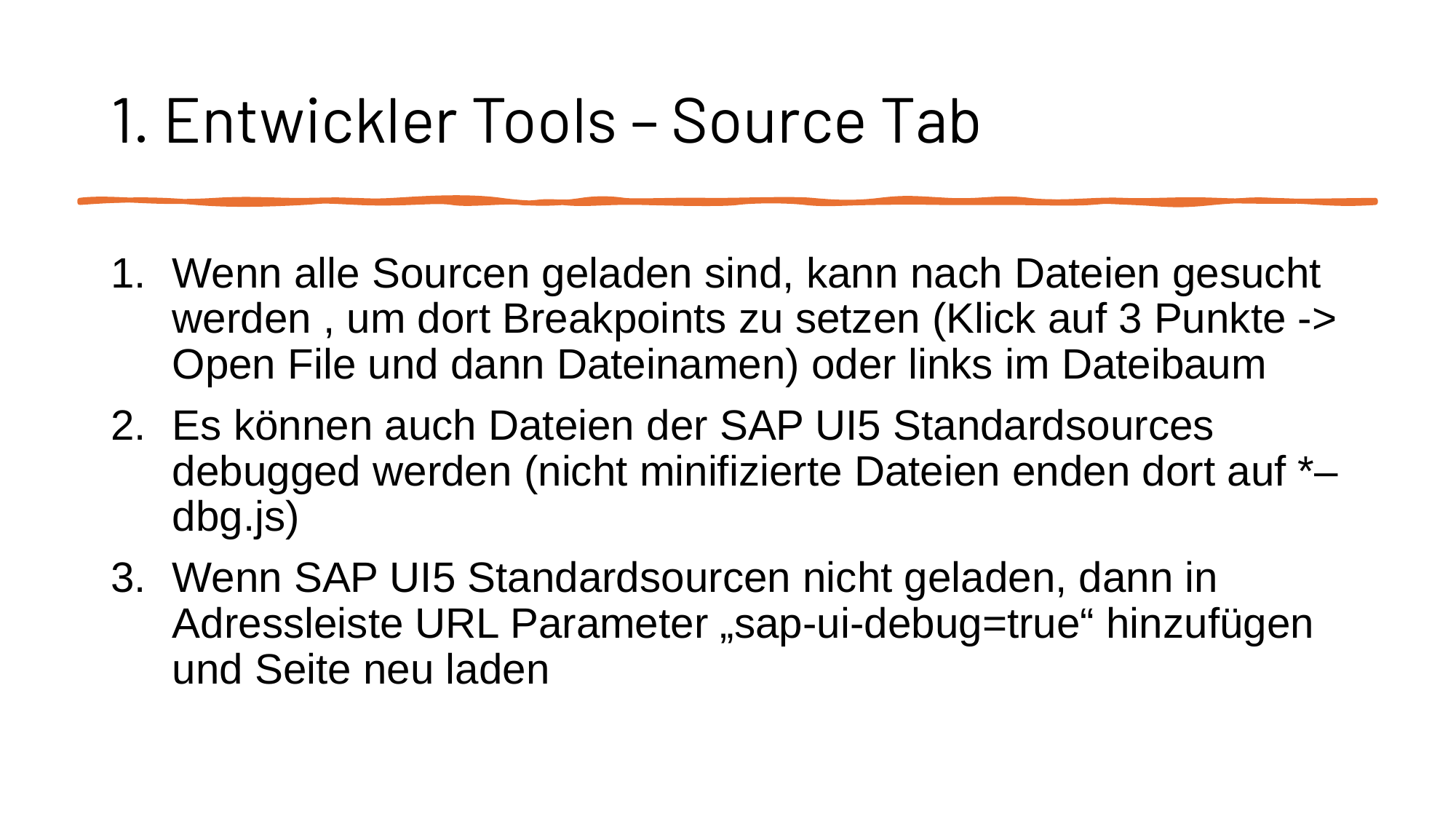

# 1. Entwickler Tools – Source Tab

Wenn alle Sourcen geladen sind, kann nach Dateien gesucht werden , um dort Breakpoints zu setzen (Klick auf 3 Punkte -> Open File und dann Dateinamen) oder links im Dateibaum
Es können auch Dateien der SAP UI5 Standardsources debugged werden (nicht minifizierte Dateien enden dort auf *–dbg.js)
Wenn SAP UI5 Standardsourcen nicht geladen, dann in Adressleiste URL Parameter „sap-ui-debug=true“ hinzufügen und Seite neu laden